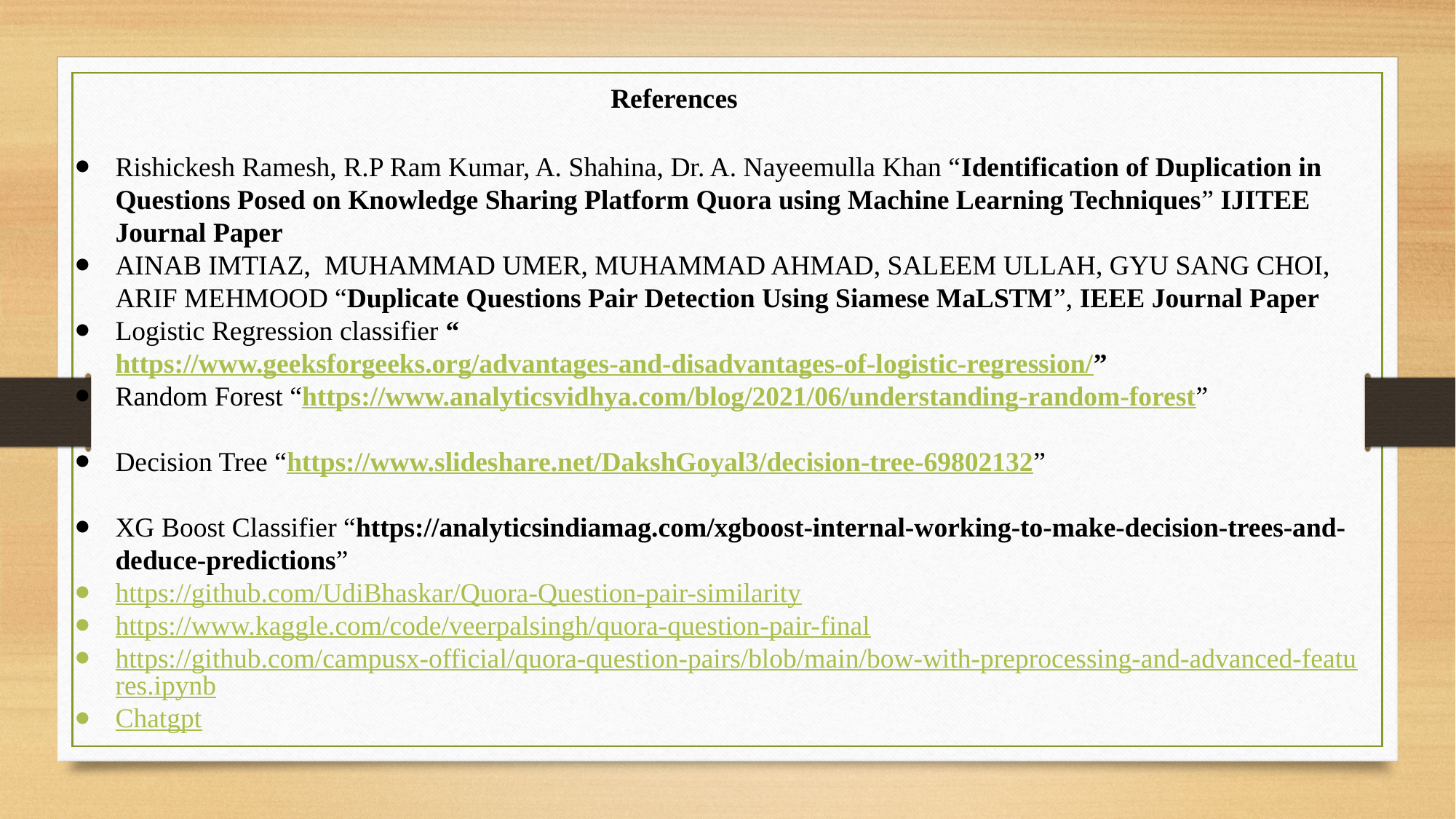

References
Rishickesh Ramesh, R.P Ram Kumar, A. Shahina, Dr. A. Nayeemulla Khan “Identification of Duplication in Questions Posed on Knowledge Sharing Platform Quora using Machine Learning Techniques” IJITEE Journal Paper
AINAB IMTIAZ,  MUHAMMAD UMER, MUHAMMAD AHMAD, SALEEM ULLAH, GYU SANG CHOI, ARIF MEHMOOD “Duplicate Questions Pair Detection Using Siamese MaLSTM”, IEEE Journal Paper
Logistic Regression classifier “https://www.geeksforgeeks.org/advantages-and-disadvantages-of-logistic-regression/”
Random Forest “https://www.analyticsvidhya.com/blog/2021/06/understanding-random-forest”

Decision Tree “https://www.slideshare.net/DakshGoyal3/decision-tree-69802132”

XG Boost Classifier “https://analyticsindiamag.com/xgboost-internal-working-to-make-decision-trees-and-deduce-predictions”
https://github.com/UdiBhaskar/Quora-Question-pair-similarity
https://www.kaggle.com/code/veerpalsingh/quora-question-pair-final
https://github.com/campusx-official/quora-question-pairs/blob/main/bow-with-preprocessing-and-advanced-features.ipynb
Chatgpt